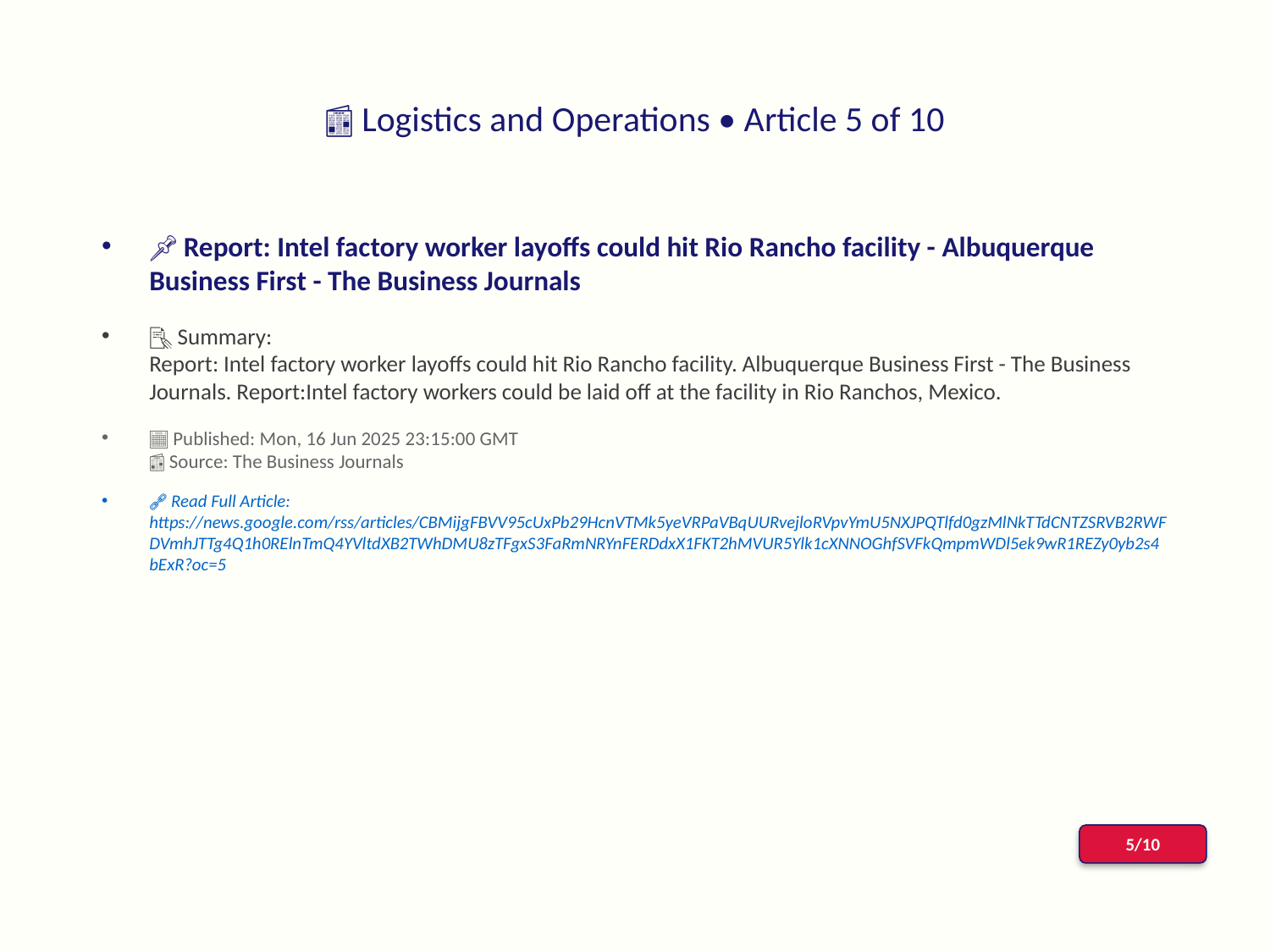

# 📰 Logistics and Operations • Article 5 of 10
📌 Report: Intel factory worker layoffs could hit Rio Rancho facility - Albuquerque Business First - The Business Journals
📝 Summary:
Report: Intel factory worker layoffs could hit Rio Rancho facility. Albuquerque Business First - The Business Journals. Report:Intel factory workers could be laid off at the facility in Rio Ranchos, Mexico.
📅 Published: Mon, 16 Jun 2025 23:15:00 GMT
📰 Source: The Business Journals
🔗 Read Full Article: https://news.google.com/rss/articles/CBMijgFBVV95cUxPb29HcnVTMk5yeVRPaVBqUURvejloRVpvYmU5NXJPQTlfd0gzMlNkTTdCNTZSRVB2RWFDVmhJTTg4Q1h0RElnTmQ4YVltdXB2TWhDMU8zTFgxS3FaRmNRYnFERDdxX1FKT2hMVUR5Ylk1cXNNOGhfSVFkQmpmWDl5ek9wR1REZy0yb2s4bExR?oc=5
5/10